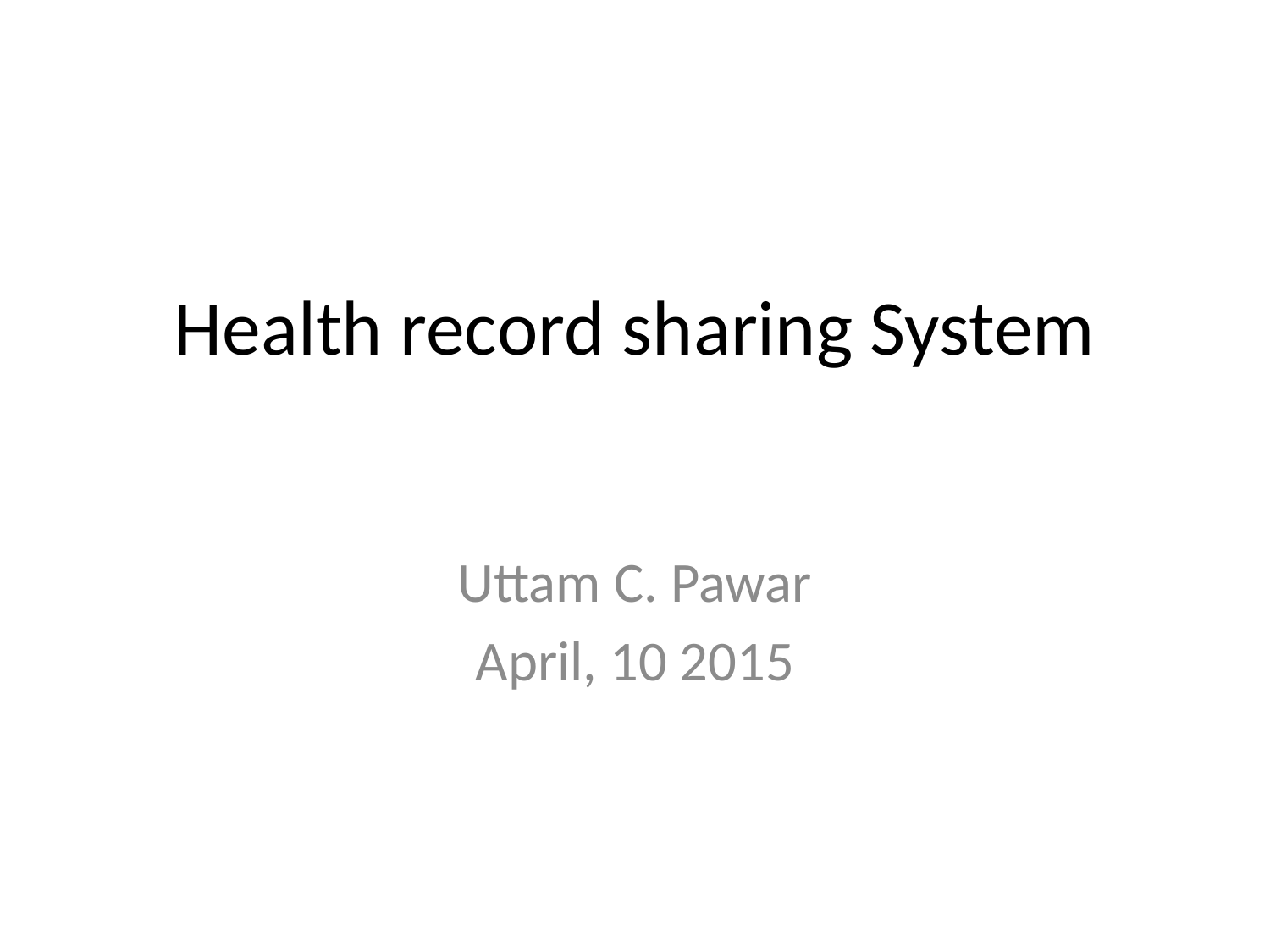

# Health record sharing System
Uttam C. Pawar
April, 10 2015